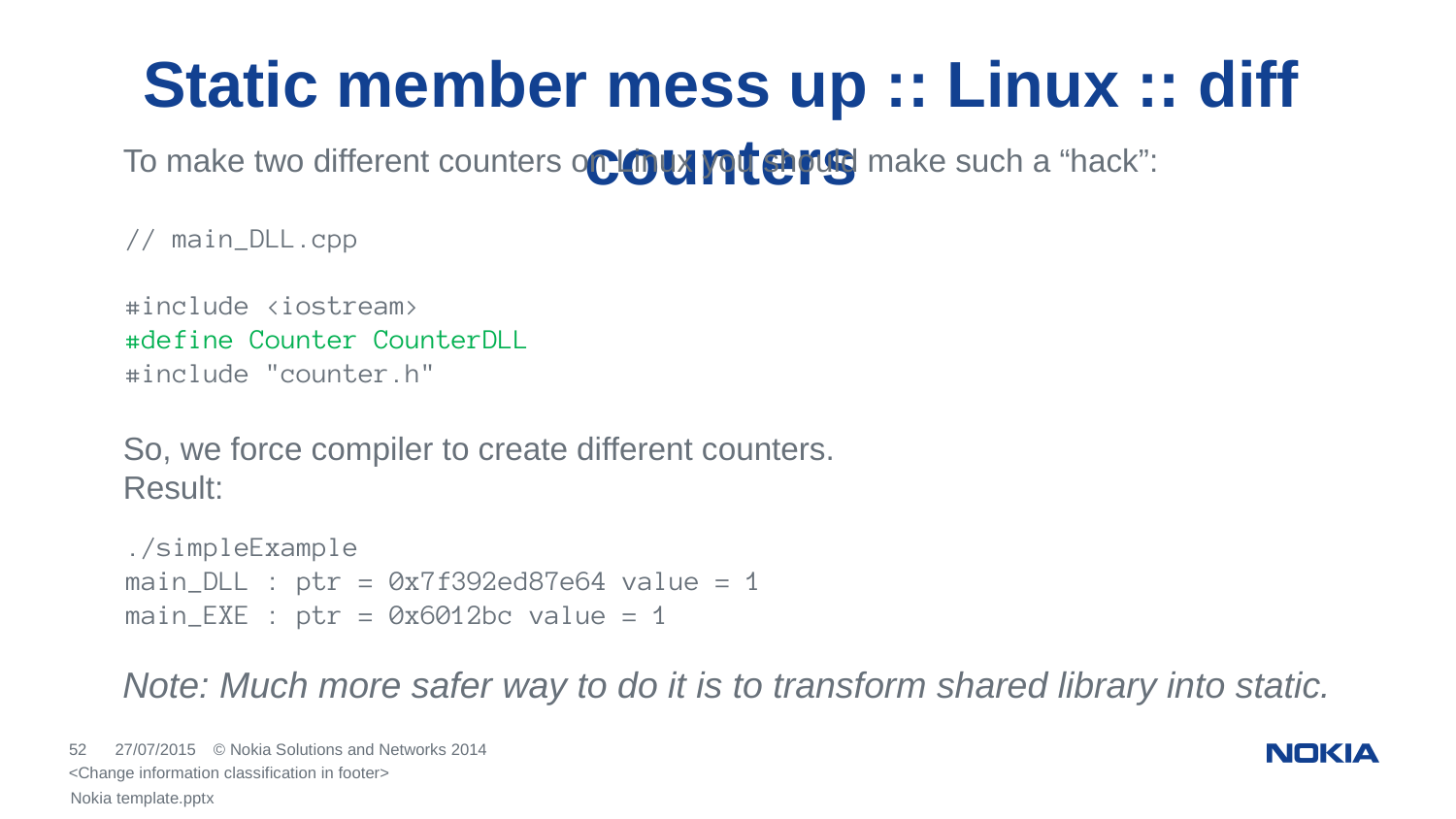

# Static member mess up :: Linux :: diff counters
To make two different counters on Linux you should make such a “hack”:

// main_DLL.cpp

#include <iostream>
#define Counter CounterDLL
#include "counter.h"
So, we force compiler to create different counters.
Result:
./simpleExample
main_DLL : ptr = 0x7f392ed87e64 value = 1
main_EXE : ptr = 0x6012bc value = 1
Note: Much more safer way to do it is to transform shared library into static.
<Change information classification in footer>